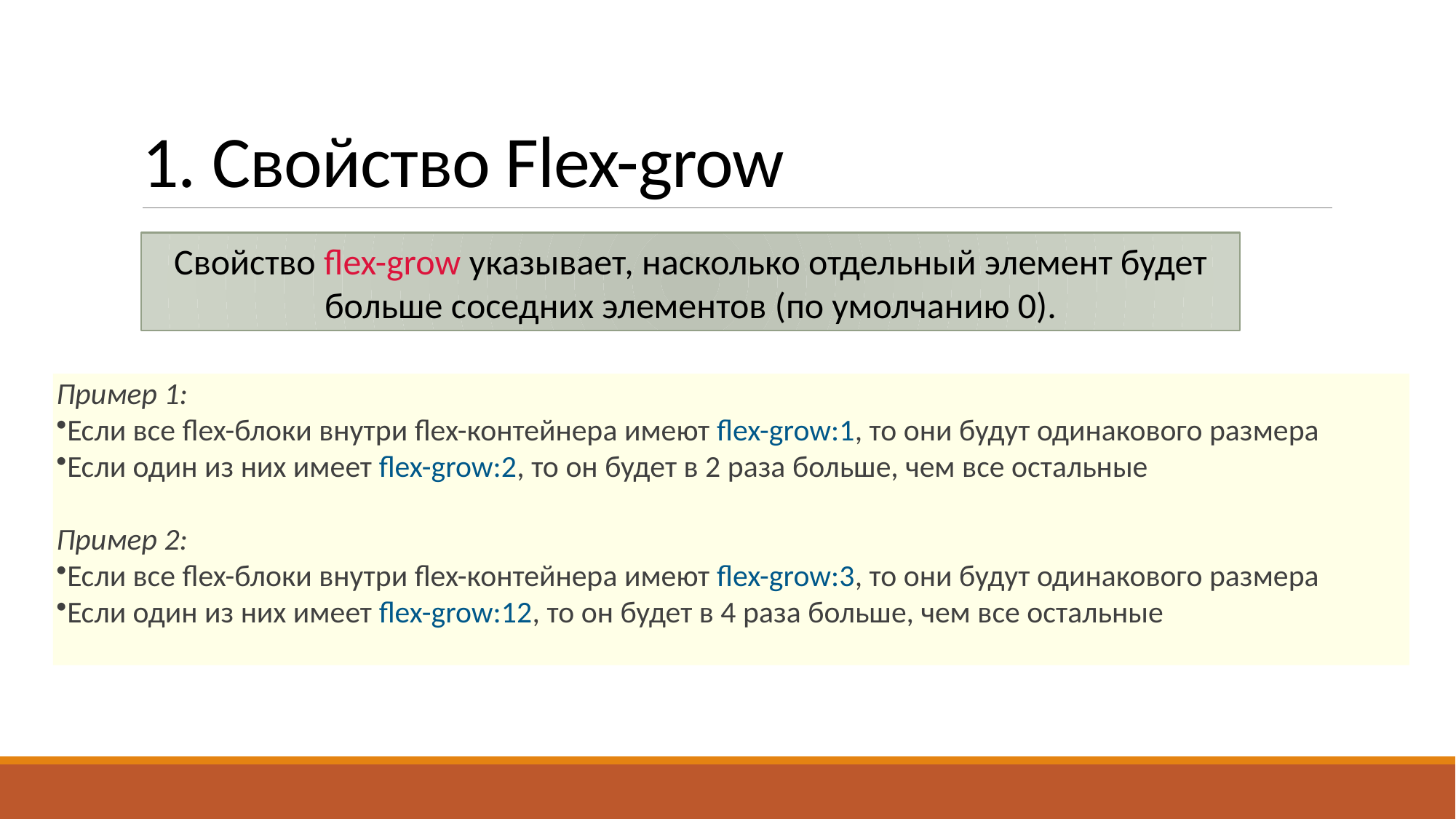

# 1. Свойство Flex-grow
Свойство flex-grow указывает, насколько отдельный элемент будет
 больше соседних элементов (по умолчанию 0).
Пример 1:
Если все flex-блоки внутри flex-контейнера имеют flex-grow:1, то они будут одинакового размера
Если один из них имеет flex-grow:2, то он будет в 2 раза больше, чем все остальные

Пример 2:
Если все flex-блоки внутри flex-контейнера имеют flex-grow:3, то они будут одинакового размера
Если один из них имеет flex-grow:12, то он будет в 4 раза больше, чем все остальные